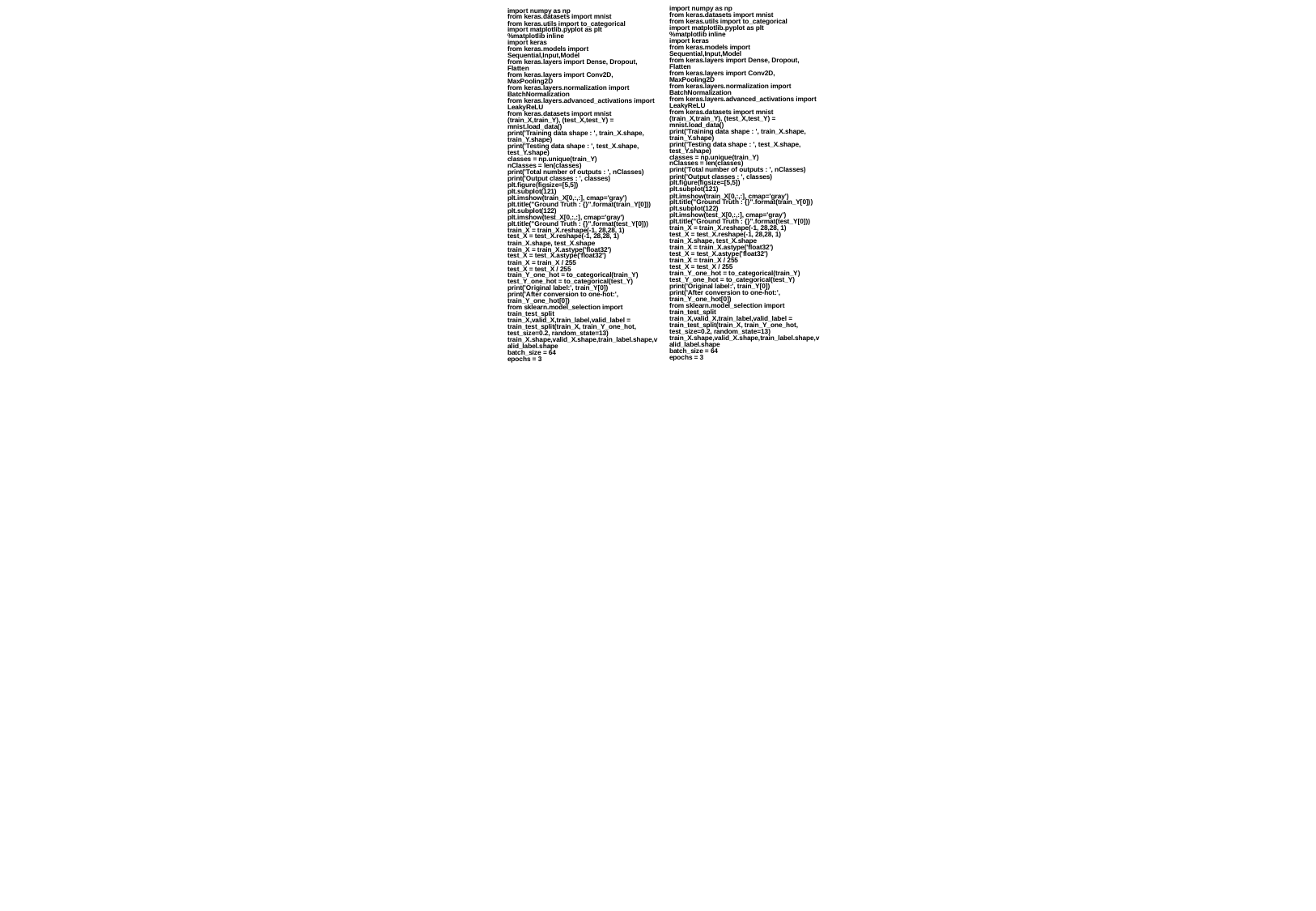

import numpy as np
from keras.datasets import mnist
from keras.utils import to_categorical
import matplotlib.pyplot as plt
%matplotlib inline
import keras
from keras.models import Sequential,Input,Model
from keras.layers import Dense, Dropout, Flatten
from keras.layers import Conv2D, MaxPooling2D
from keras.layers.normalization import BatchNormalization
from keras.layers.advanced_activations import LeakyReLU
from keras.datasets import mnist
(train_X,train_Y), (test_X,test_Y) = mnist.load_data()
print('Training data shape : ', train_X.shape, train_Y.shape)
print('Testing data shape : ', test_X.shape, test_Y.shape)
classes = np.unique(train_Y)
nClasses = len(classes)
print('Total number of outputs : ', nClasses)
print('Output classes : ', classes)
plt.figure(figsize=[5,5])
plt.subplot(121)
plt.imshow(train_X[0,:,:], cmap='gray')
plt.title("Ground Truth : {}".format(train_Y[0]))
plt.subplot(122)
plt.imshow(test_X[0,:,:], cmap='gray')
plt.title("Ground Truth : {}".format(test_Y[0]))
train_X = train_X.reshape(-1, 28,28, 1)
test_X = test_X.reshape(-1, 28,28, 1)
train_X.shape, test_X.shape
train_X = train_X.astype('float32')
test_X = test_X.astype('float32')
train_X = train_X / 255
test_X = test_X / 255
train_Y_one_hot = to_categorical(train_Y)
test_Y_one_hot = to_categorical(test_Y)
print('Original label:', train_Y[0])
print('After conversion to one-hot:', train_Y_one_hot[0])
from sklearn.model_selection import train_test_split
train_X,valid_X,train_label,valid_label = train_test_split(train_X, train_Y_one_hot, test_size=0.2, random_state=13)
train_X.shape,valid_X.shape,train_label.shape,valid_label.shape
batch_size = 64
epochs = 3

import numpy as np
from keras.datasets import mnist
from keras.utils import to_categorical
import matplotlib.pyplot as plt
%matplotlib inline
import keras
from keras.models import Sequential,Input,Model
from keras.layers import Dense, Dropout, Flatten
from keras.layers import Conv2D, MaxPooling2D
from keras.layers.normalization import BatchNormalization
from keras.layers.advanced_activations import LeakyReLU
from keras.datasets import mnist
(train_X,train_Y), (test_X,test_Y) = mnist.load_data()
print('Training data shape : ', train_X.shape, train_Y.shape)
print('Testing data shape : ', test_X.shape, test_Y.shape)
classes = np.unique(train_Y)
nClasses = len(classes)
print('Total number of outputs : ', nClasses)
print('Output classes : ', classes)
plt.figure(figsize=[5,5])
plt.subplot(121)
plt.imshow(train_X[0,:,:], cmap='gray')
plt.title("Ground Truth : {}".format(train_Y[0]))
plt.subplot(122)
plt.imshow(test_X[0,:,:], cmap='gray')
plt.title("Ground Truth : {}".format(test_Y[0]))
train_X = train_X.reshape(-1, 28,28, 1)
test_X = test_X.reshape(-1, 28,28, 1)
train_X.shape, test_X.shape
train_X = train_X.astype('float32')
test_X = test_X.astype('float32')
train_X = train_X / 255
test_X = test_X / 255
train_Y_one_hot = to_categorical(train_Y)
test_Y_one_hot = to_categorical(test_Y)
print('Original label:', train_Y[0])
print('After conversion to one-hot:', train_Y_one_hot[0])
from sklearn.model_selection import train_test_split
train_X,valid_X,train_label,valid_label = train_test_split(train_X, train_Y_one_hot, test_size=0.2, random_state=13)
train_X.shape,valid_X.shape,train_label.shape,valid_label.shape
batch_size = 64
epochs = 3